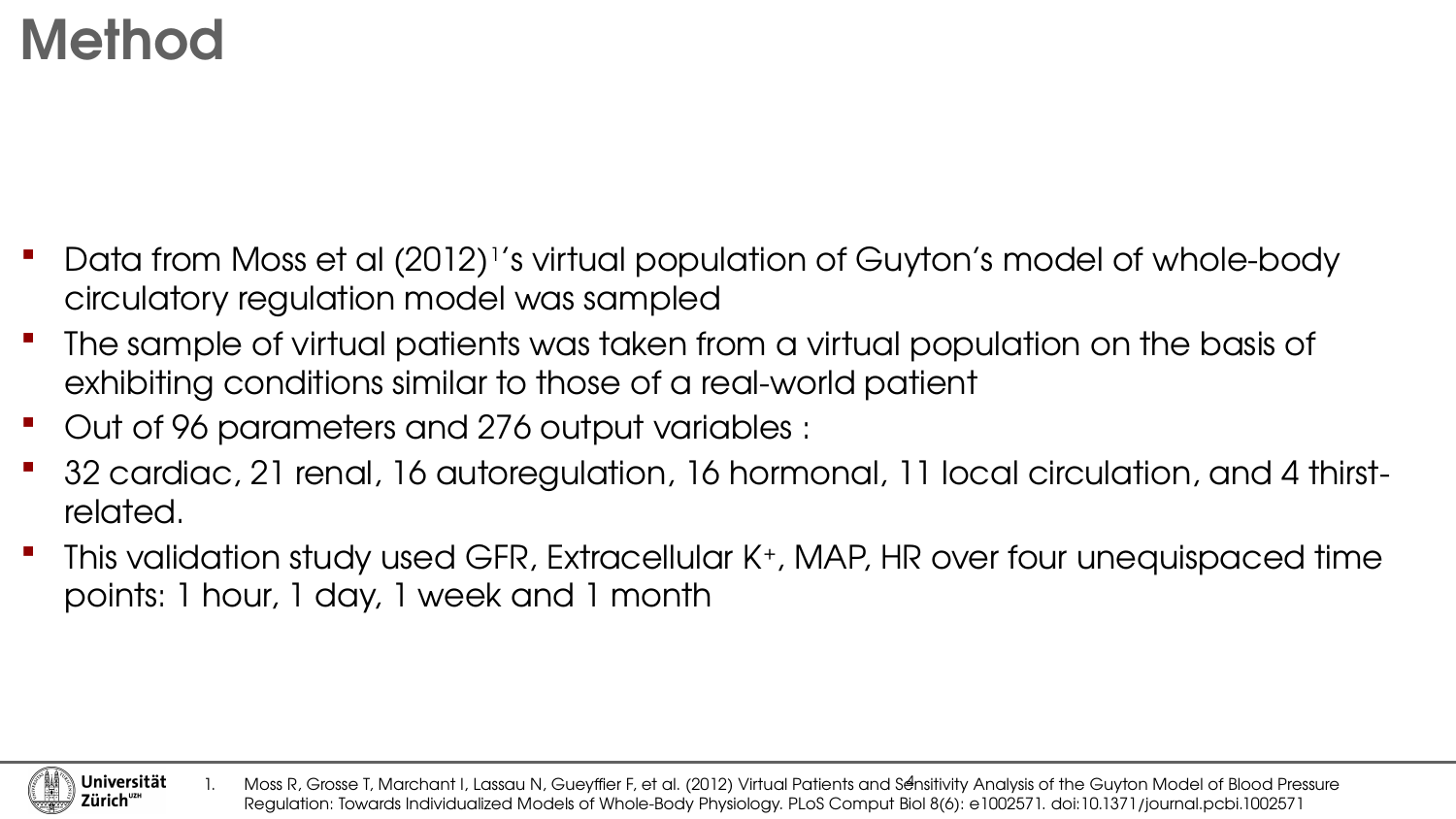

Method
Data from Moss et al (2012)1’s virtual population of Guyton’s model of whole-body circulatory regulation model was sampled
The sample of virtual patients was taken from a virtual population on the basis of exhibiting conditions similar to those of a real-world patient
Out of 96 parameters and 276 output variables :
32 cardiac, 21 renal, 16 autoregulation, 16 hormonal, 11 local circulation, and 4 thirst-related.
This validation study used GFR, Extracellular K+, MAP, HR over four unequispaced time points: 1 hour, 1 day, 1 week and 1 month
Moss R, Grosse T, Marchant I, Lassau N, Gueyffier F, et al. (2012) Virtual Patients and Sensitivity Analysis of the Guyton Model of Blood Pressure Regulation: Towards Individualized Models of Whole-Body Physiology. PLoS Comput Biol 8(6): e1002571. doi:10.1371/journal.pcbi.1002571